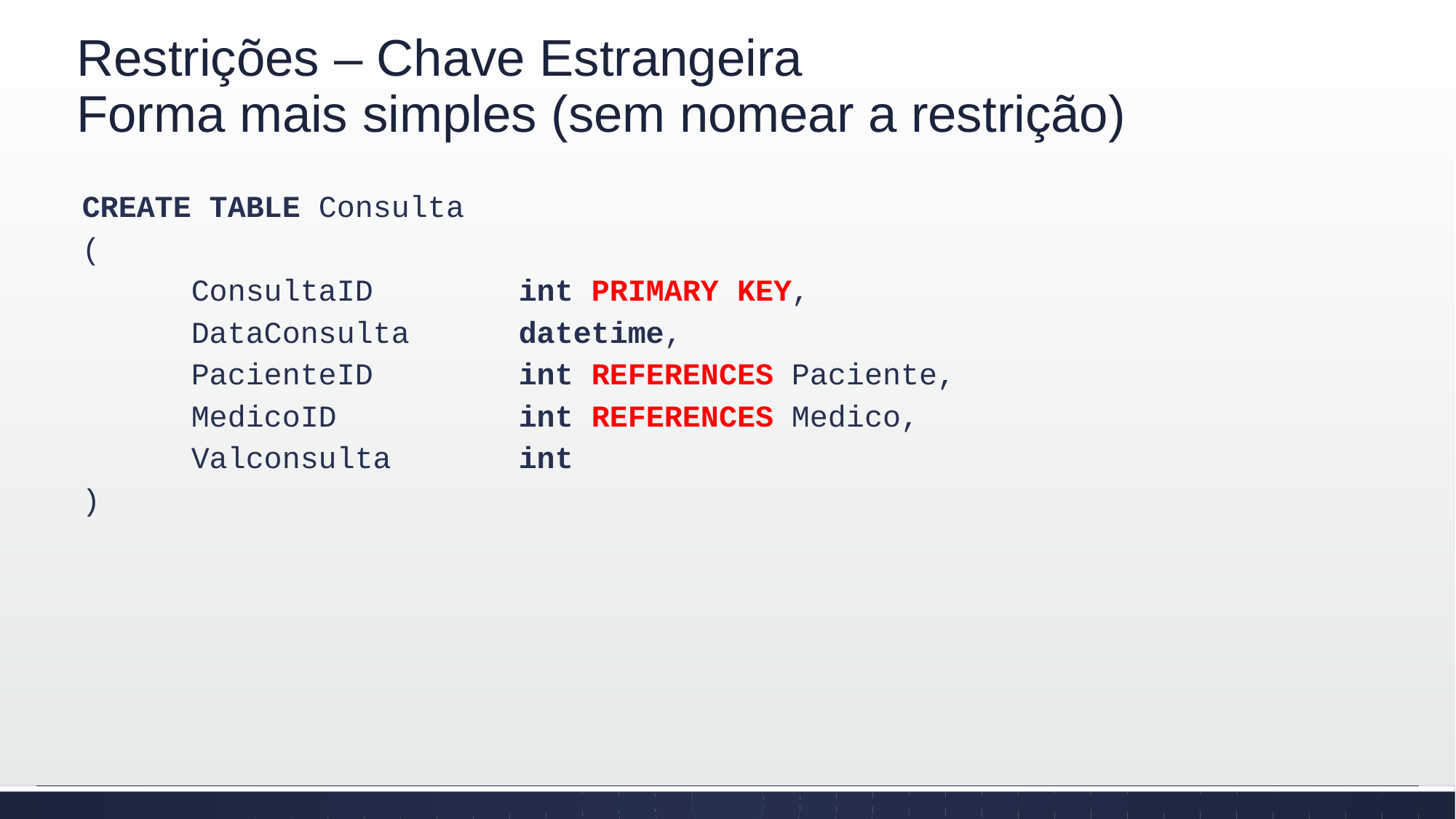

# Restrições – Chave Estrangeira Forma mais simples (sem nomear a restrição)
CREATE TABLE Consulta
(
	ConsultaID	 	int PRIMARY KEY,
	DataConsulta 	datetime,
	PacienteID	 	int REFERENCES Paciente,
	MedicoID 		int REFERENCES Medico,
	Valconsulta 	int
)